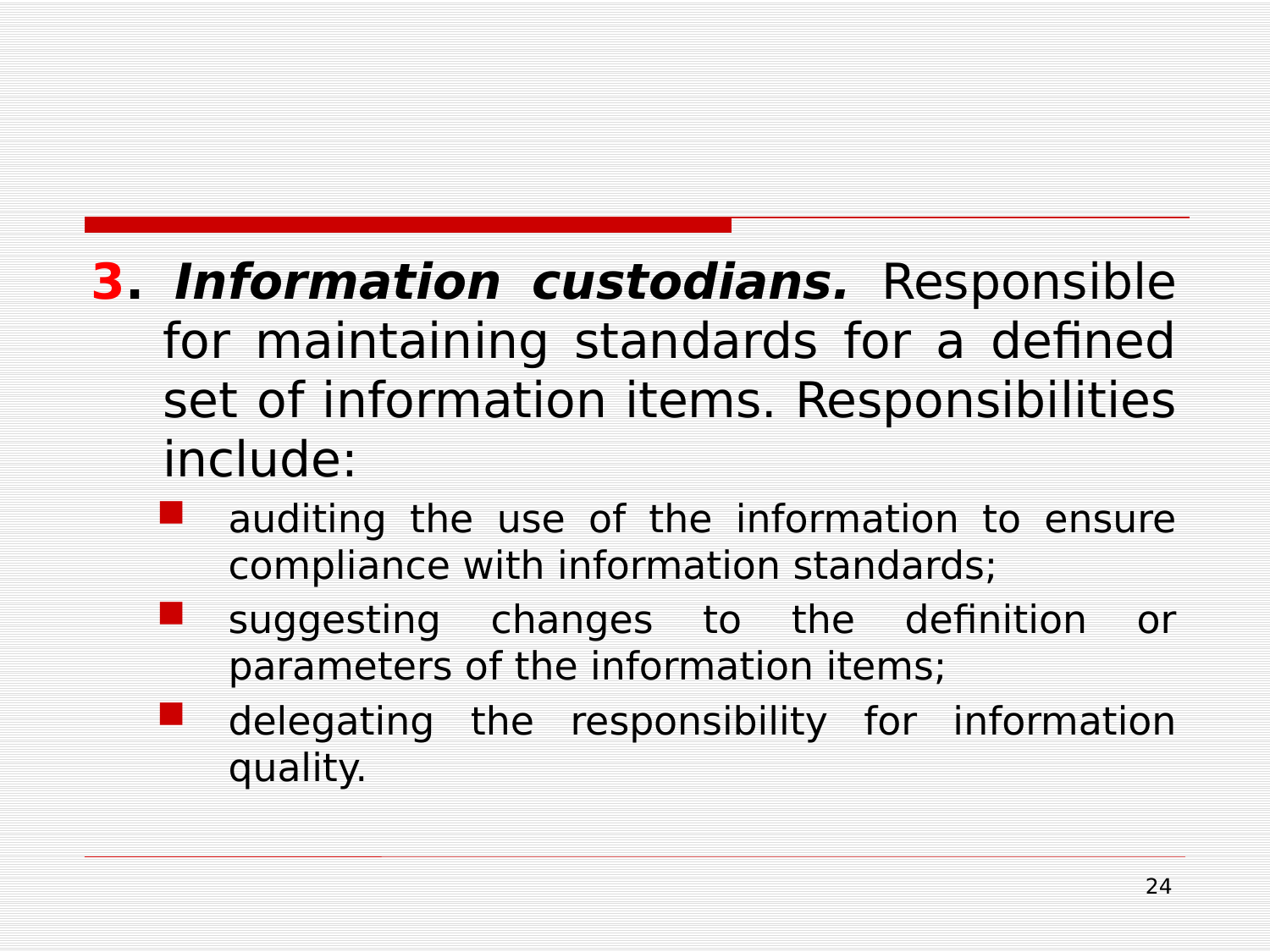

#
3. Information custodians. Responsible for maintaining standards for a defined set of information items. Responsibilities include:
auditing the use of the information to ensure compliance with information standards;
suggesting changes to the definition or parameters of the information items;
delegating the responsibility for information quality.

24